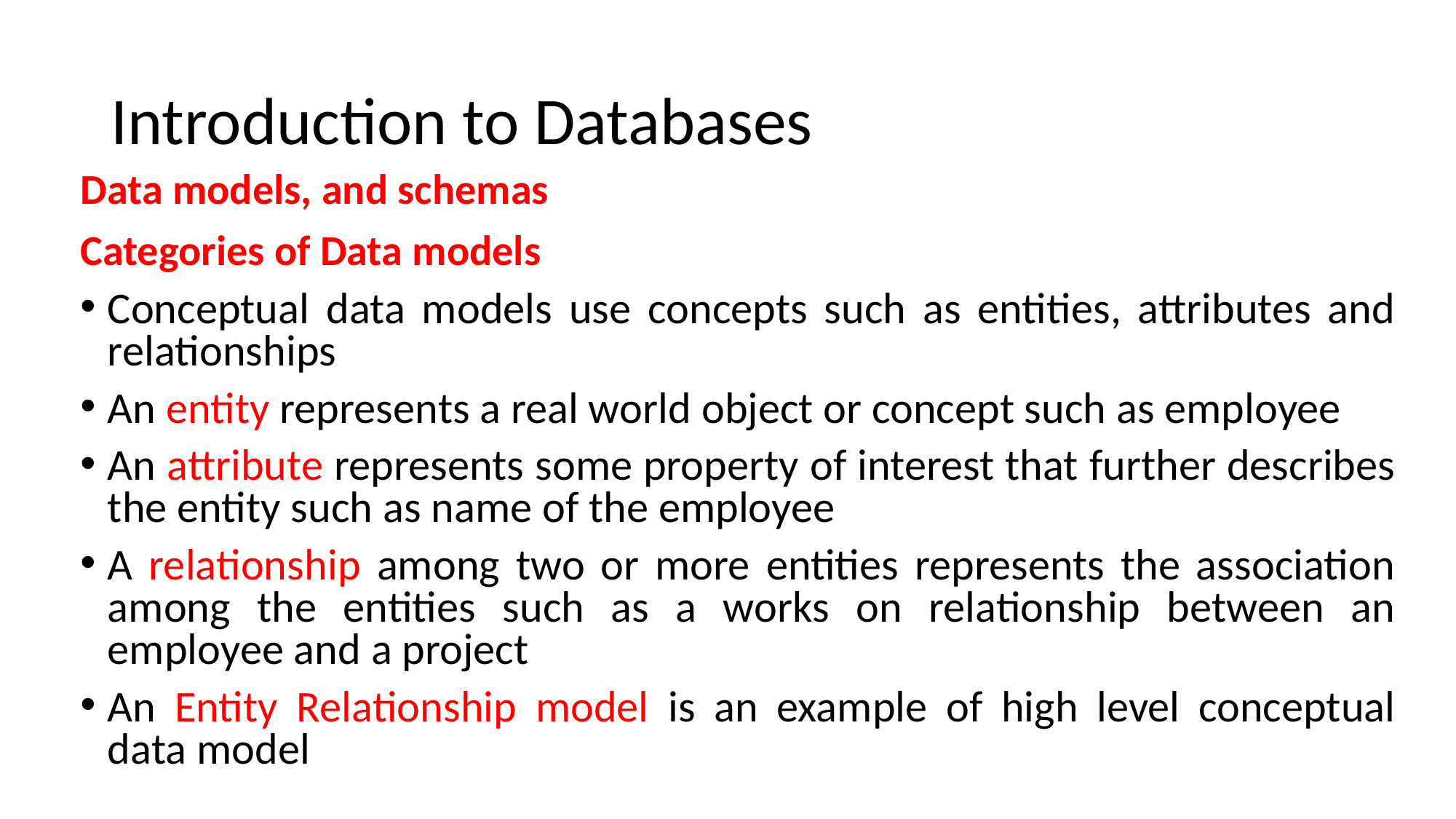

# Introduction to Databases
Data models, and schemas
Categories of Data models
Conceptual data models use concepts such as entities, attributes and relationships
An entity represents a real world object or concept such as employee
An attribute represents some property of interest that further describes the entity such as name of the employee
A relationship among two or more entities represents the association among the entities such as a works on relationship between an employee and a project
An Entity Relationship model is an example of high level conceptual data model